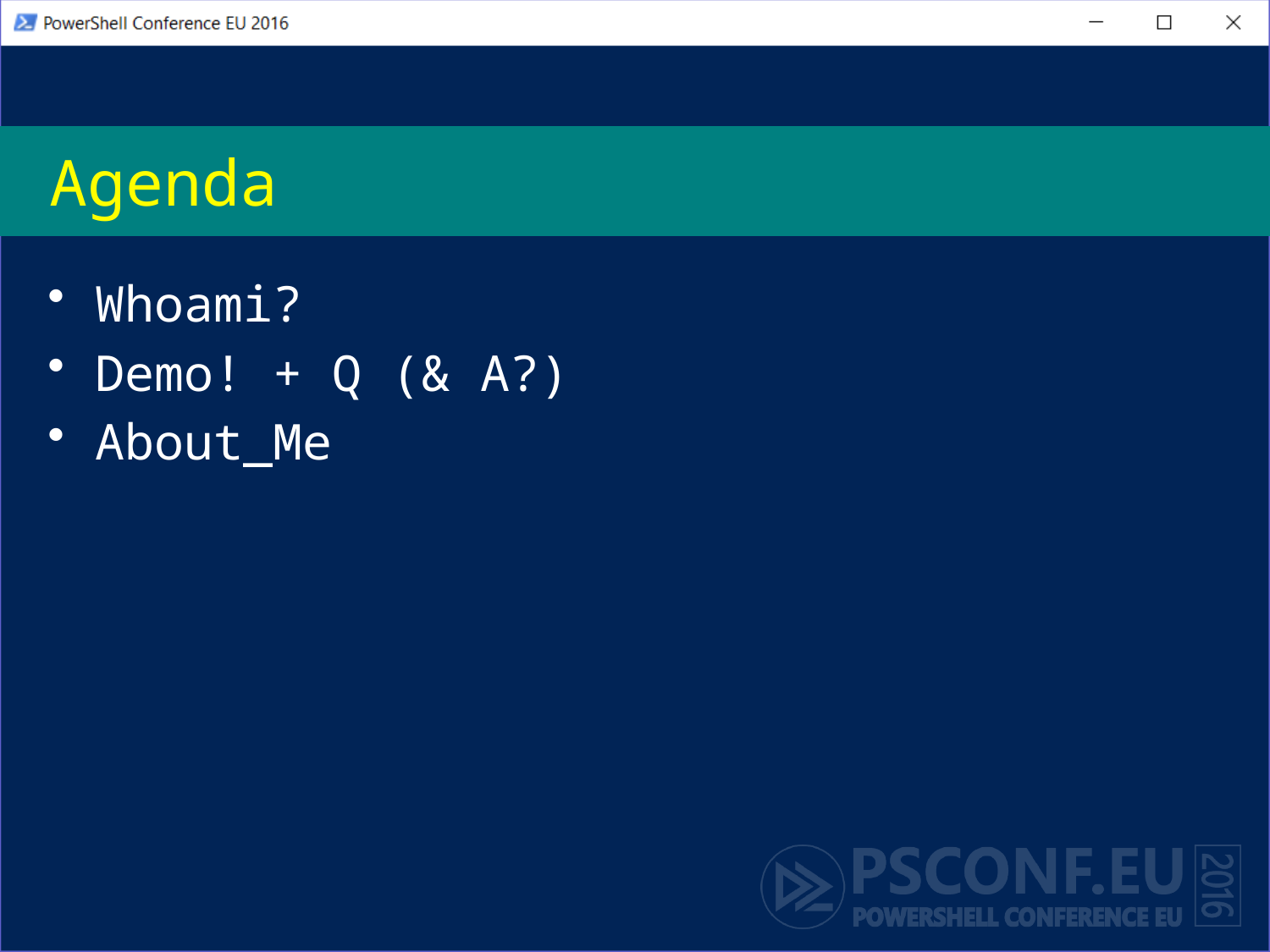

# Agenda
Whoami?
Demo! + Q (& A?)
About_Me